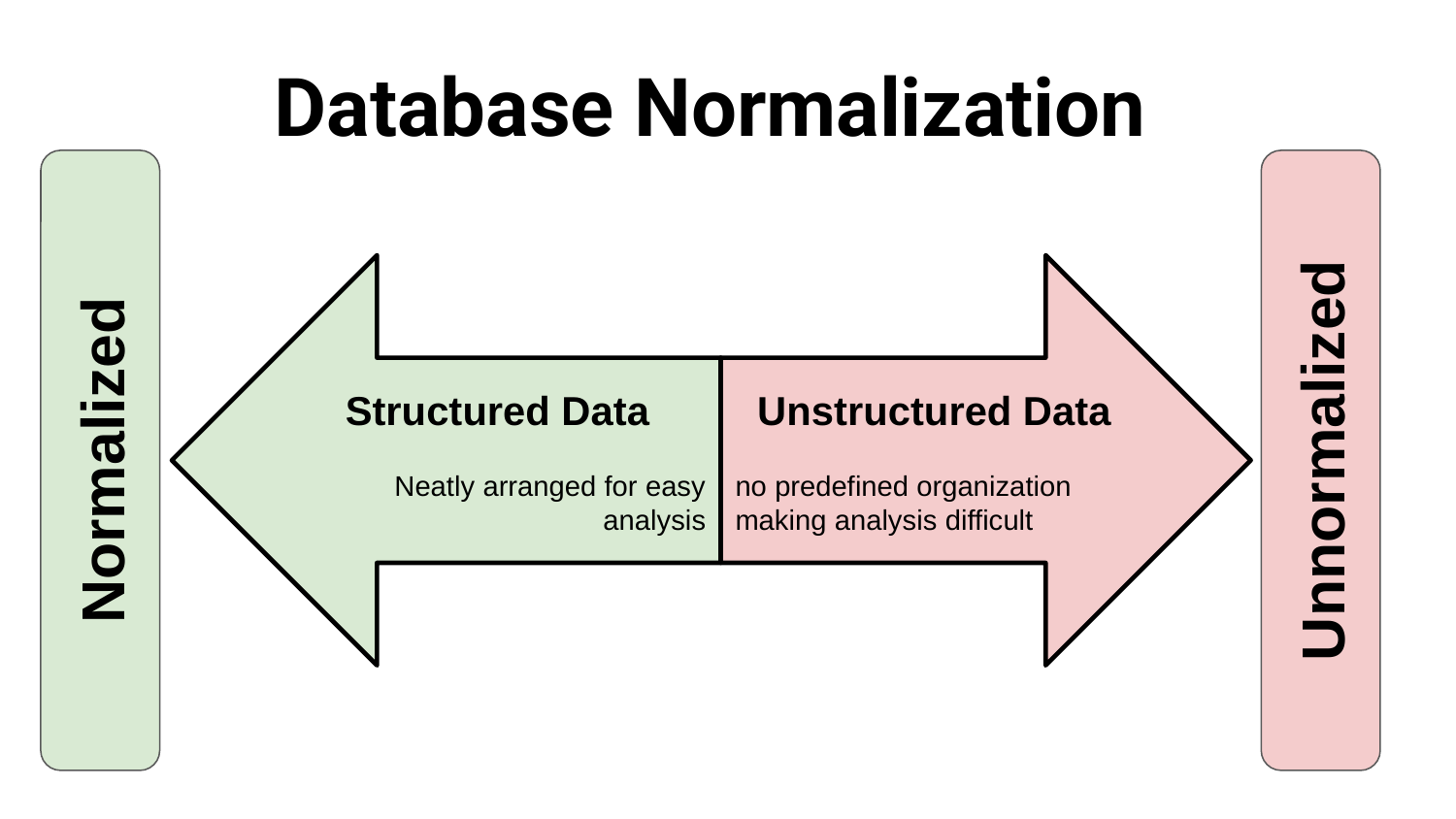

Database Normalization
Structured Data

Neatly arranged for easy analysis
Unstructured Data

no predefined organization making analysis difficult
Normalized
Unnormalized